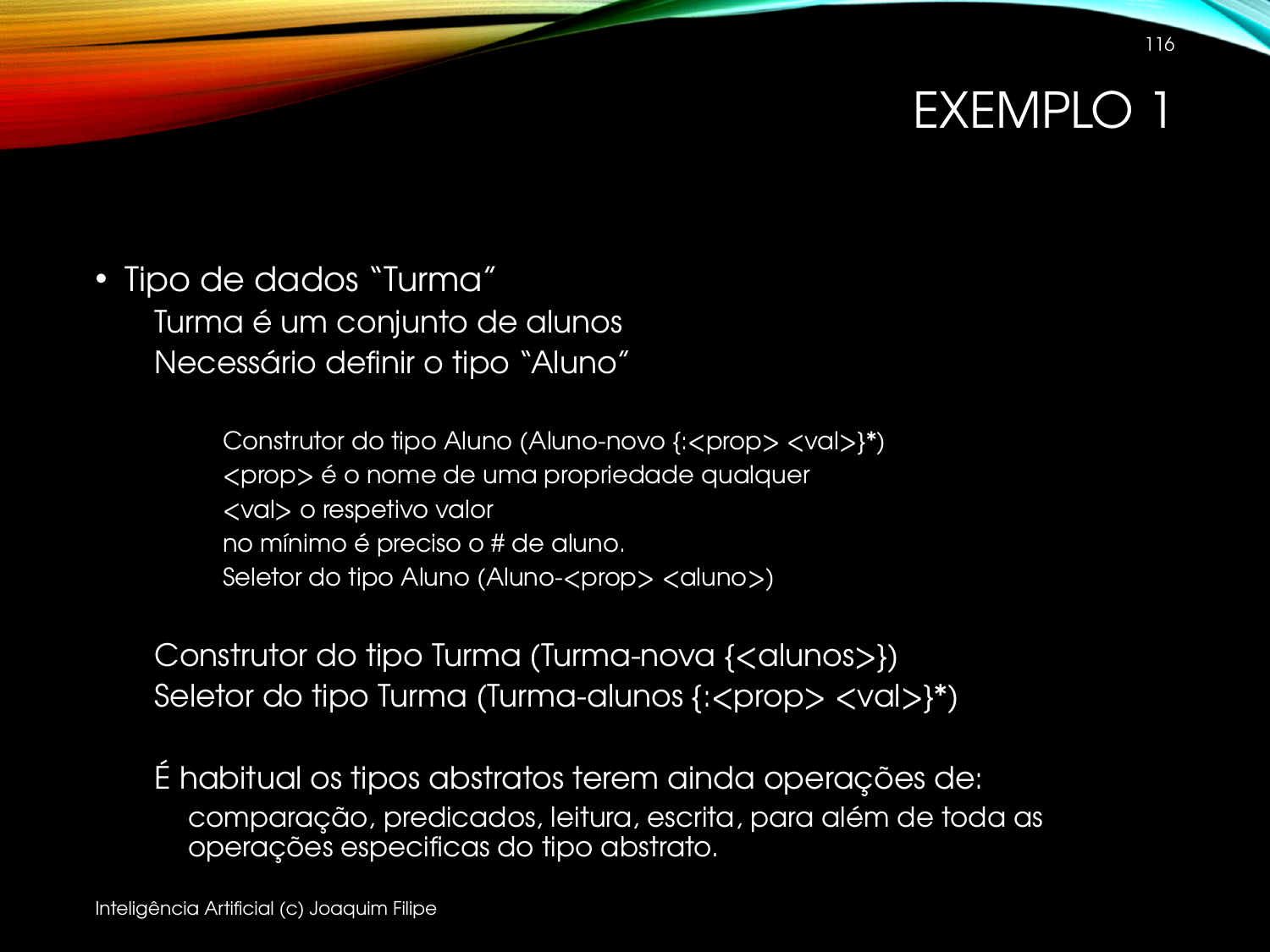

116
# Exemplo 1
Tipo de dados “Turma”
Turma é um conjunto de alunos
	Necessário definir o tipo “Aluno”

Construtor do tipo Aluno (Aluno-novo {:<prop> <val>}*)
	<prop> é o nome de uma propriedade qualquer
	<val> o respetivo valor
	no mínimo é preciso o # de aluno.
Seletor do tipo Aluno (Aluno-<prop> <aluno>)

Construtor do tipo Turma (Turma-nova {<alunos>})
Seletor do tipo Turma (Turma-alunos {:<prop> <val>}*)

É habitual os tipos abstratos terem ainda operações de:
comparação, predicados, leitura, escrita, para além de toda as operações especificas do tipo abstrato.
Inteligência Artificial (c) Joaquim Filipe